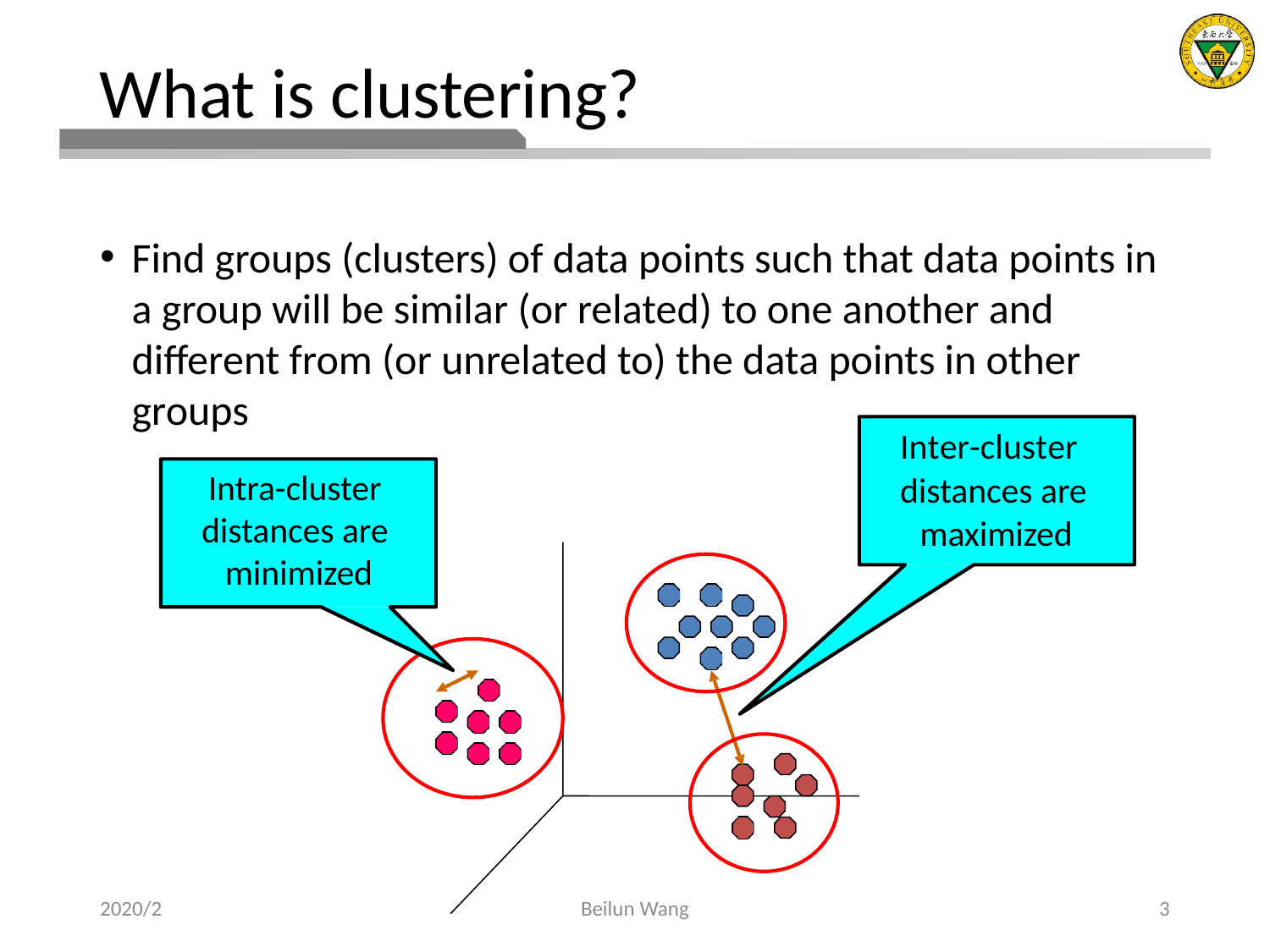

# What is clustering?

Find groups (clusters) of data points such that data points in a group will be similar (or related) to one another and different from (or unrelated to) the data points in other groups

Inter-cluster
distances are  maximized

Intra-cluster  distances are  minimized

2020/2
Beilun Wang
3